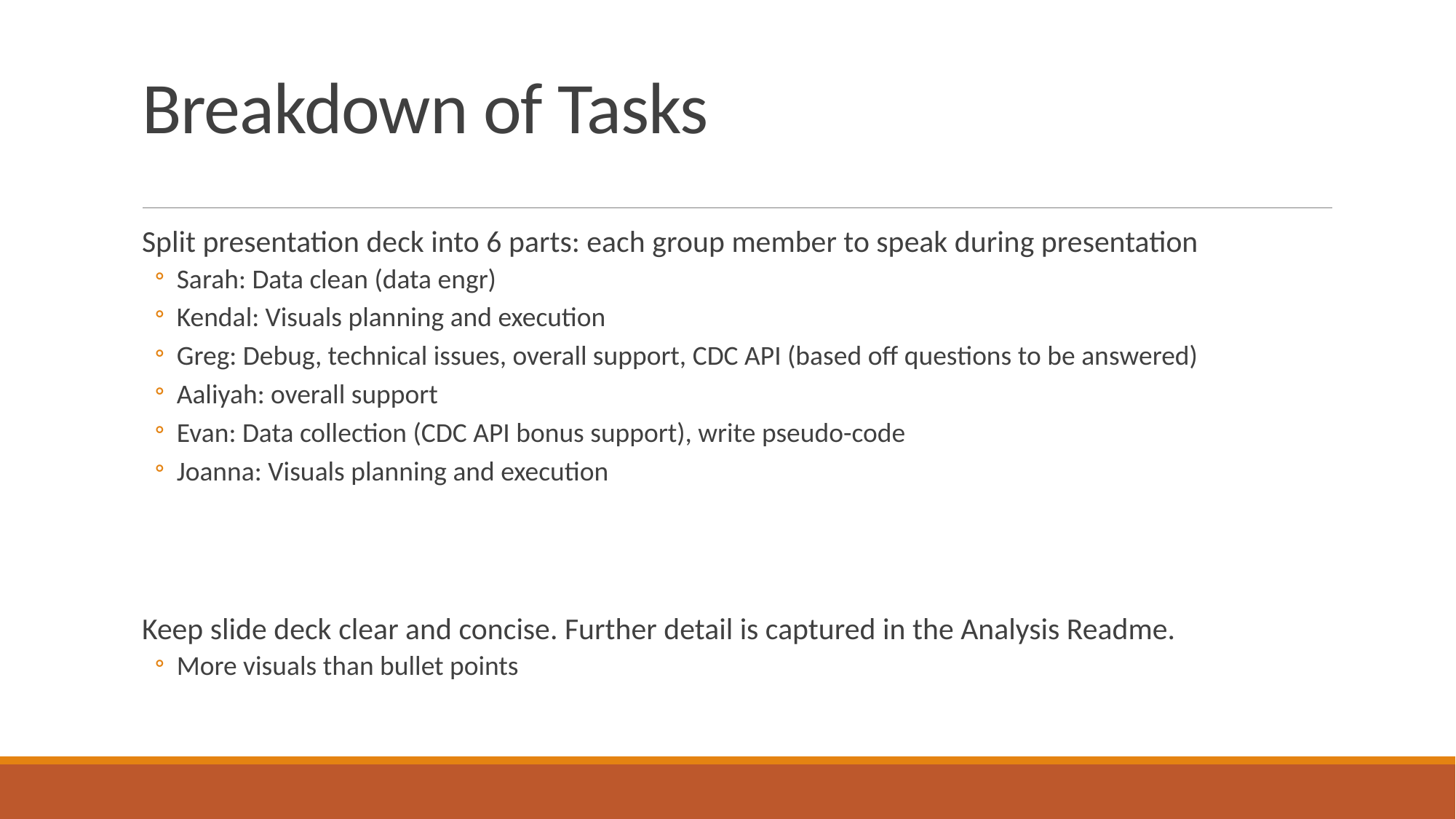

# Breakdown of Tasks
Split presentation deck into 6 parts: each group member to speak during presentation
Sarah: Data clean (data engr)
Kendal: Visuals planning and execution
Greg: Debug, technical issues, overall support, CDC API (based off questions to be answered)
Aaliyah: overall support
Evan: Data collection (CDC API bonus support), write pseudo-code
Joanna: Visuals planning and execution

Keep slide deck clear and concise. Further detail is captured in the Analysis Readme.
More visuals than bullet points